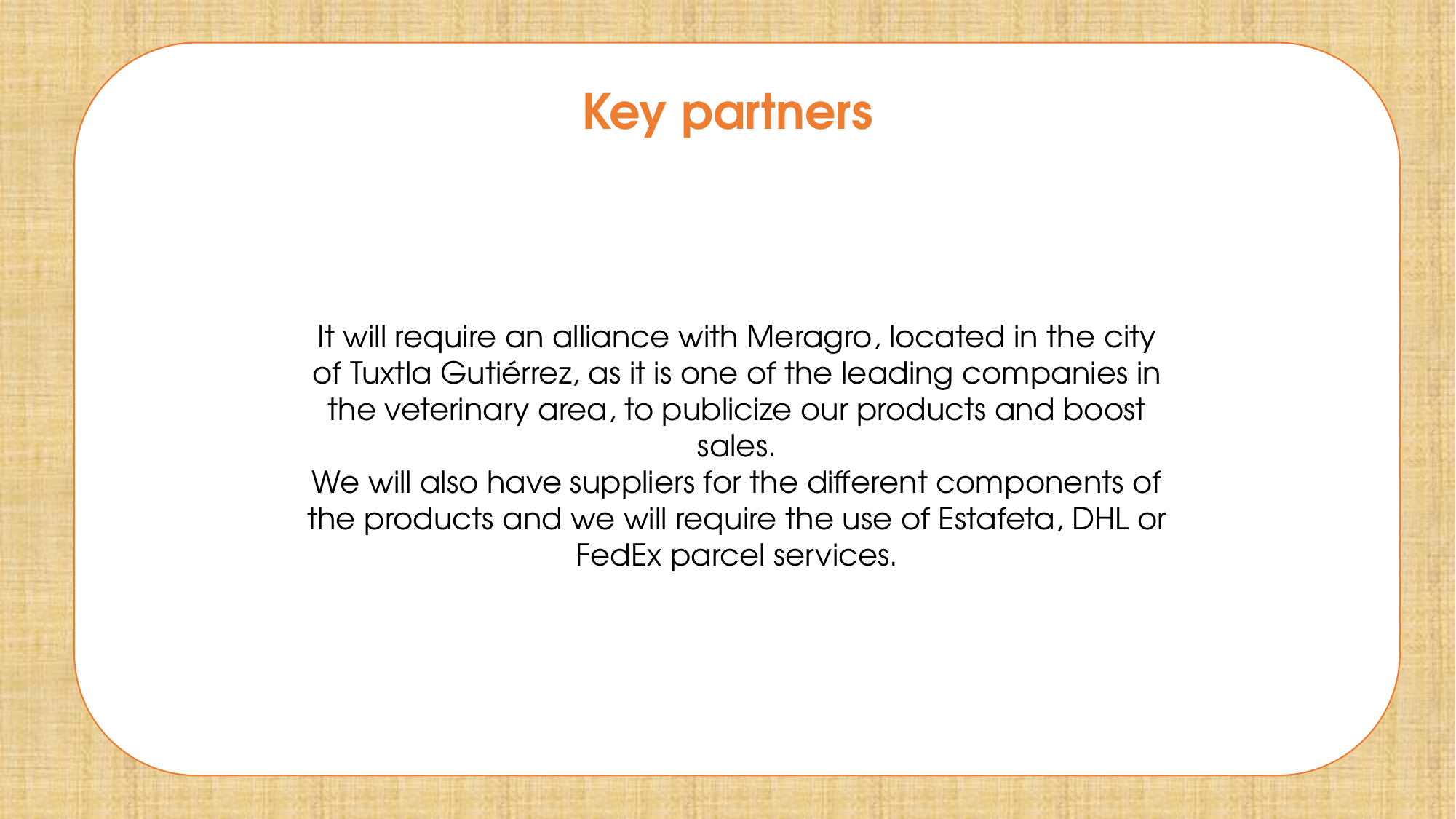

Key partners
It will require an alliance with Meragro, located in the city of Tuxtla Gutiérrez, as it is one of the leading companies in the veterinary area, to publicize our products and boost sales.
We will also have suppliers for the different components of the products and we will require the use of Estafeta, DHL or FedEx parcel services.